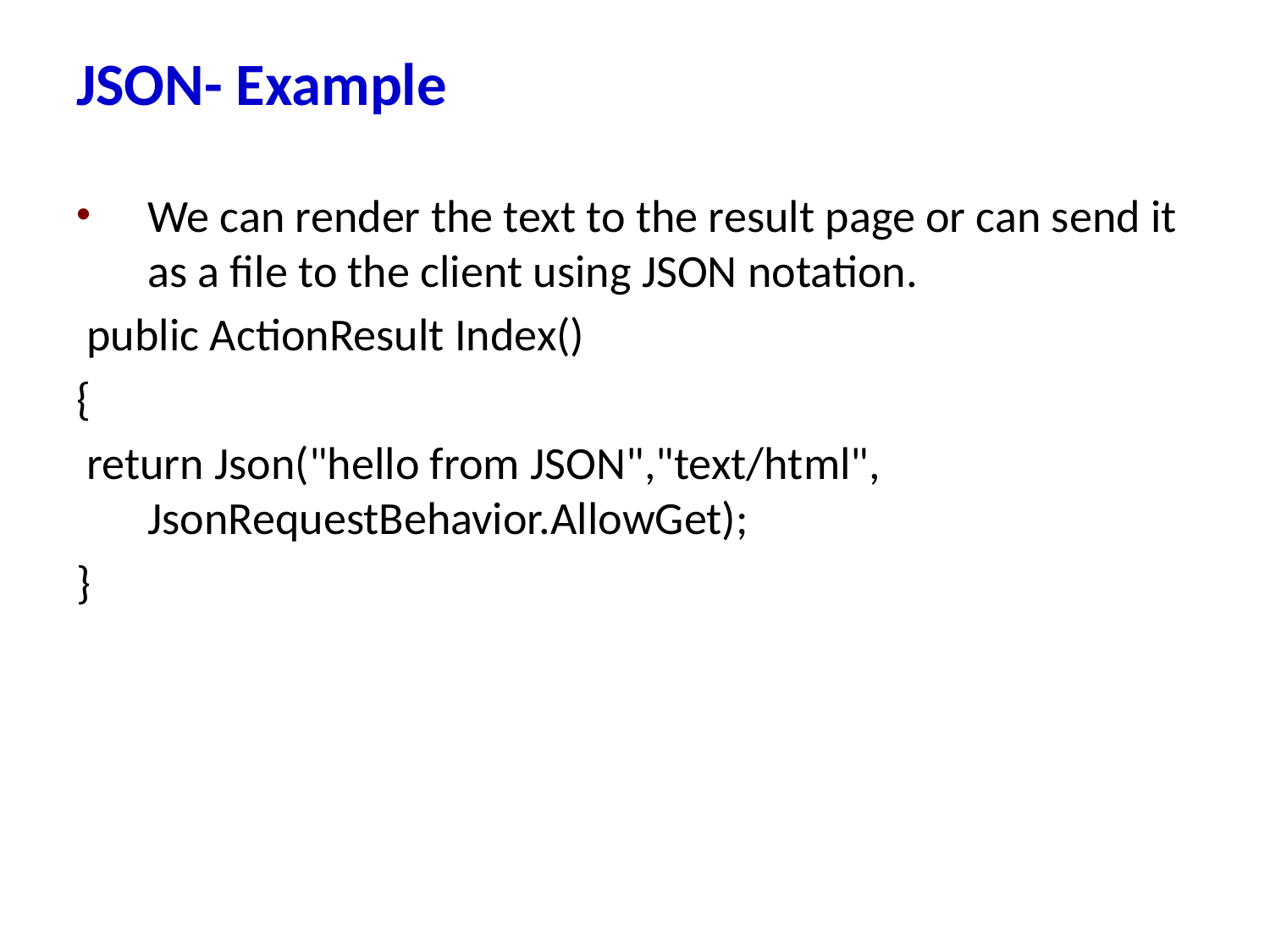

# JSON- Example
We can render the text to the result page or can send it as a file to the client using JSON notation.
 public ActionResult Index()
{
 return Json("hello from JSON","text/html", JsonRequestBehavior.AllowGet);
}